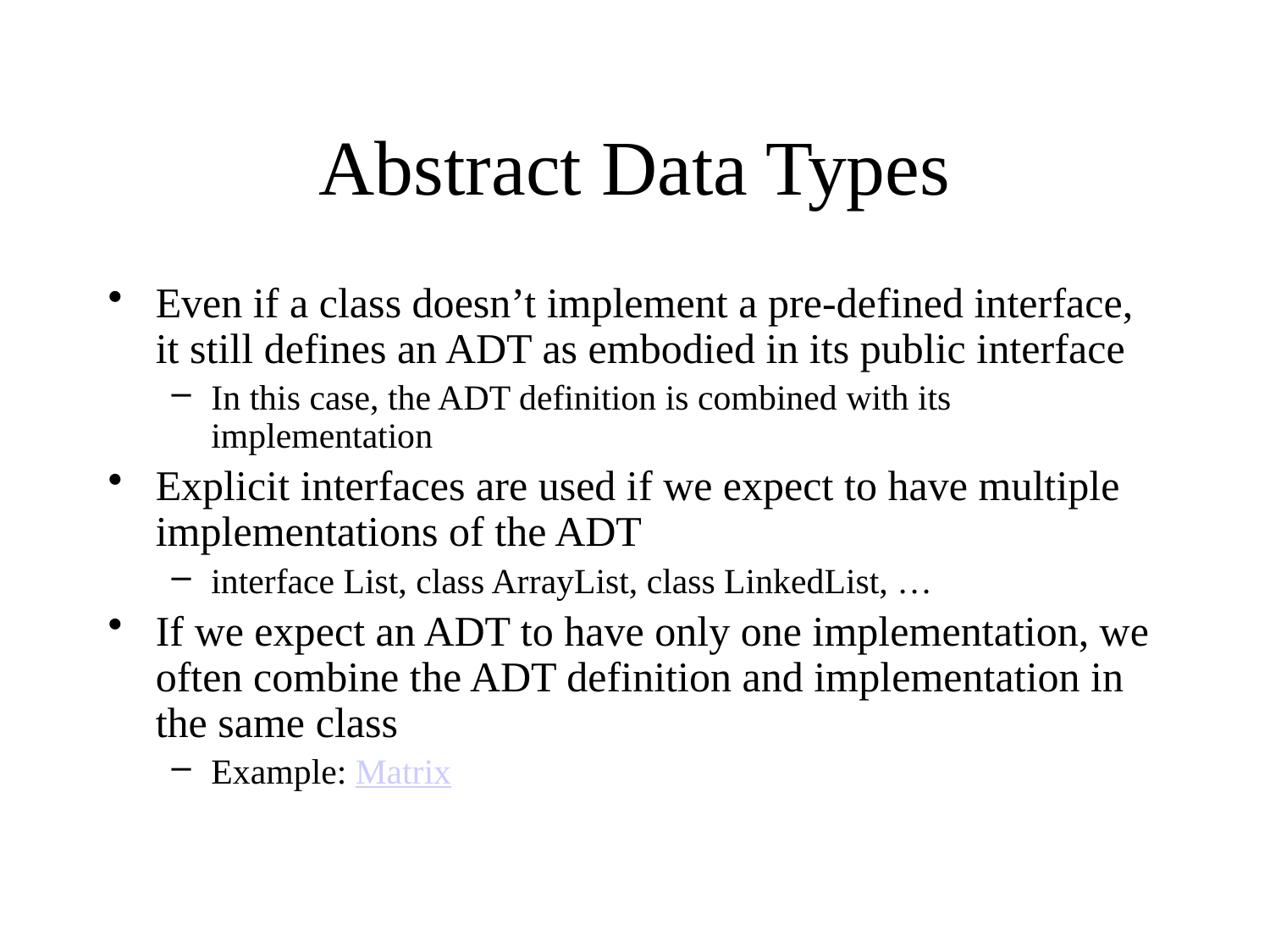

# Abstract Data Types
Even if a class doesn’t implement a pre-defined interface, it still defines an ADT as embodied in its public interface
In this case, the ADT definition is combined with its implementation
Explicit interfaces are used if we expect to have multiple implementations of the ADT
interface List, class ArrayList, class LinkedList, …
If we expect an ADT to have only one implementation, we often combine the ADT definition and implementation in the same class
Example: Matrix